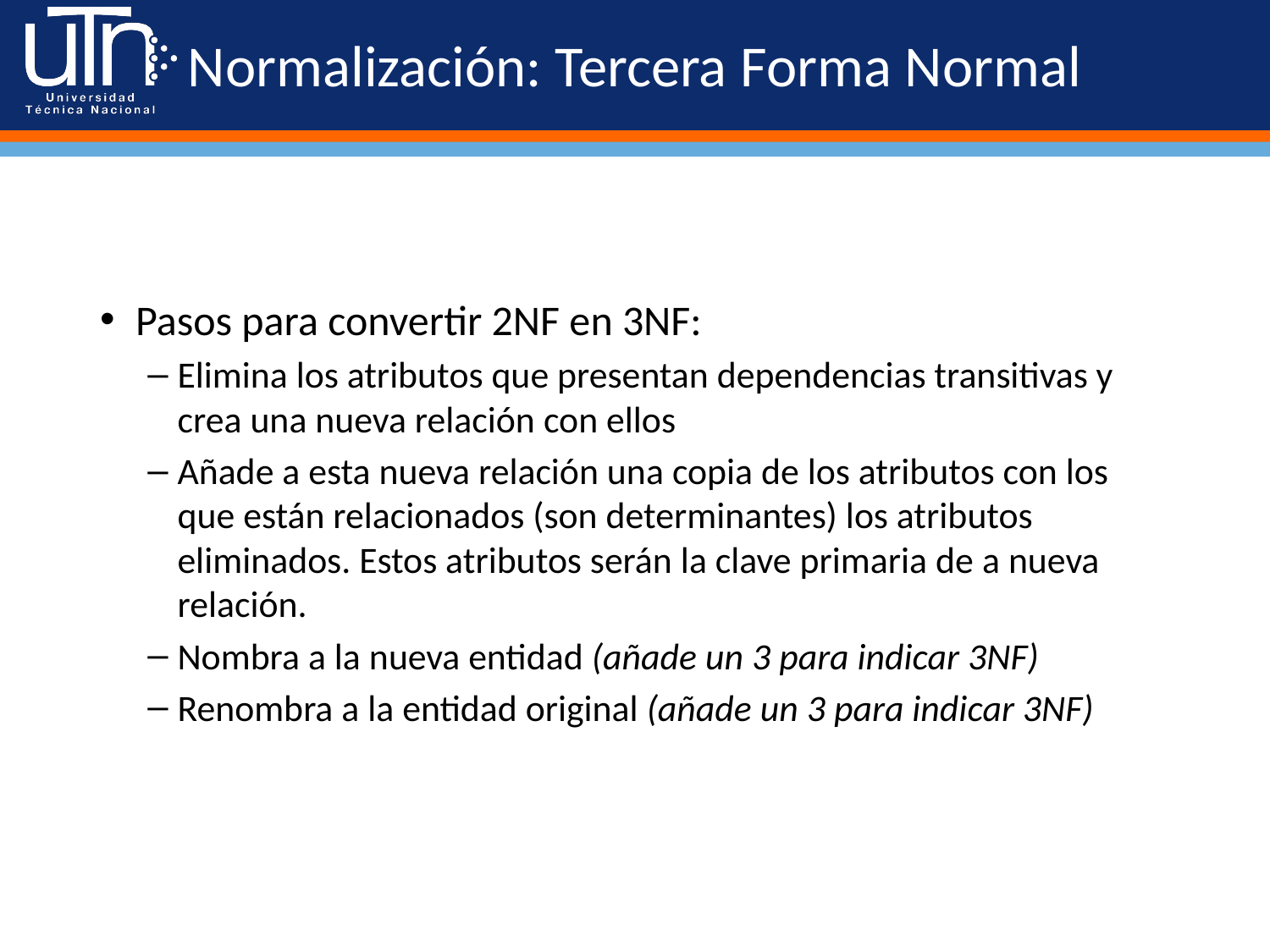

# Normalización: Tercera Forma Normal

Pasos para convertir 2NF en 3NF:
Elimina los atributos que presentan dependencias transitivas y crea una nueva relación con ellos
Añade a esta nueva relación una copia de los atributos con los que están relacionados (son determinantes) los atributos eliminados. Estos atributos serán la clave primaria de a nueva relación.
Nombra a la nueva entidad (añade un 3 para indicar 3NF)
Renombra a la entidad original (añade un 3 para indicar 3NF)